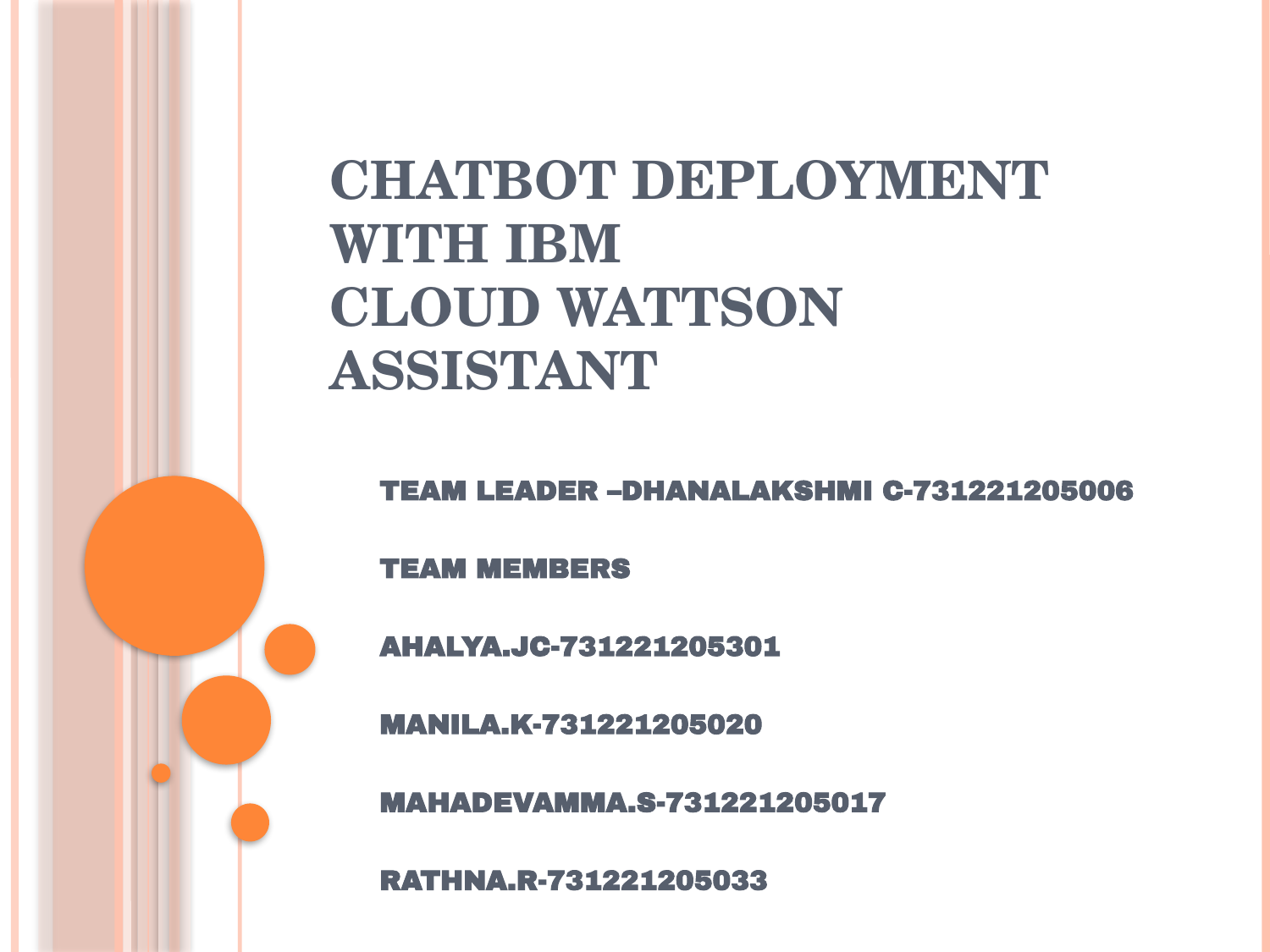

# CHATBOT DEPLOYMENT WITH IBM CLOUD WATTSON ASSISTANT
TEAM LEADER –DHANALAKSHMI C-731221205006

TEAM MEMBERS

AHALYA.JC-731221205301

MANILA.K-731221205020

MAHADEVAMMA.S-731221205017

RATHNA.R-731221205033